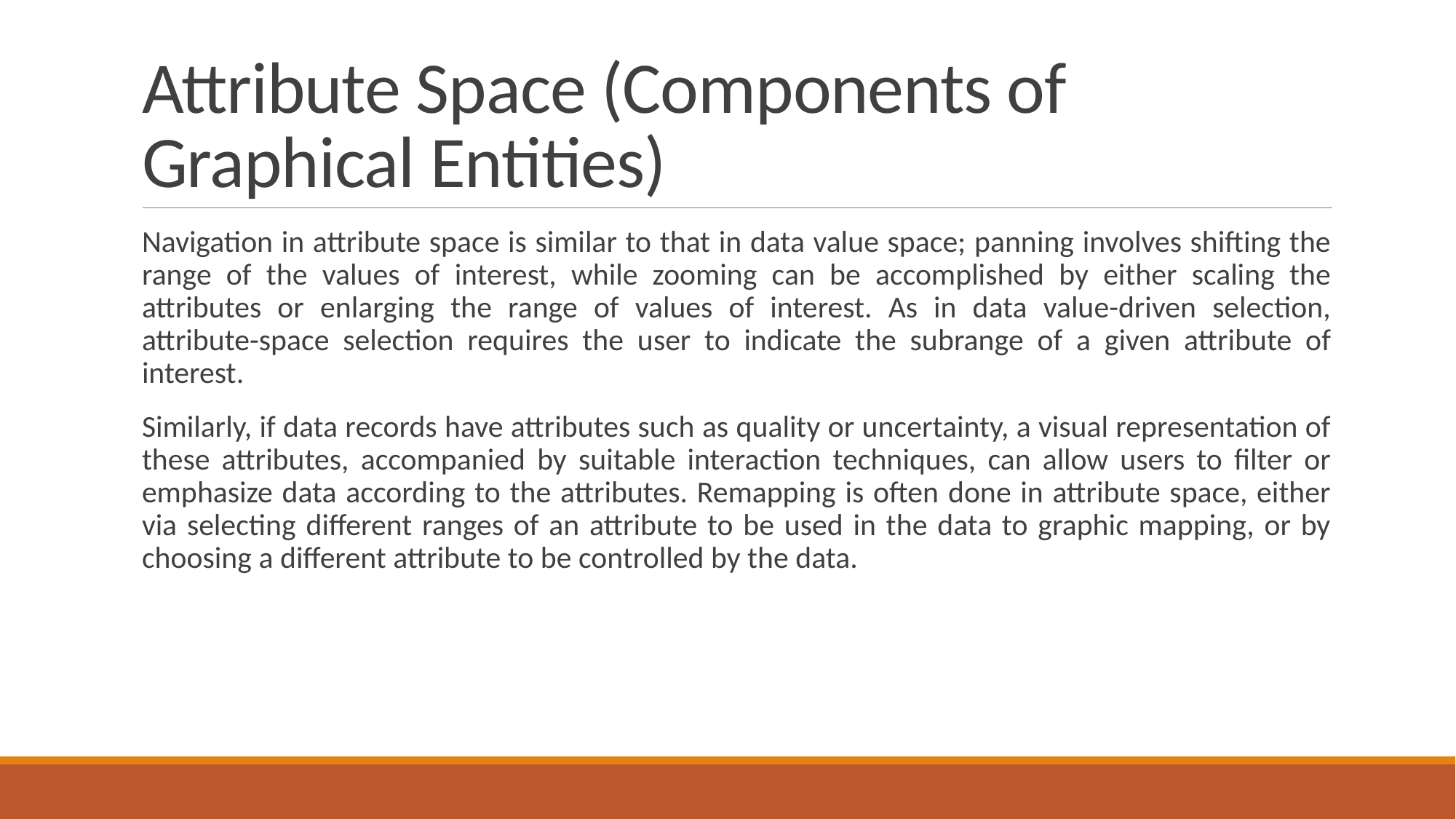

# Attribute Space (Components of Graphical Entities)
Navigation in attribute space is similar to that in data value space; panning involves shifting the range of the values of interest, while zooming can be accomplished by either scaling the attributes or enlarging the range of values of interest. As in data value-driven selection, attribute-space selection requires the user to indicate the subrange of a given attribute of interest.
Similarly, if data records have attributes such as quality or uncertainty, a visual representation of these attributes, accompanied by suitable interaction techniques, can allow users to filter or emphasize data according to the attributes. Remapping is often done in attribute space, either via selecting different ranges of an attribute to be used in the data to graphic mapping, or by choosing a different attribute to be controlled by the data.